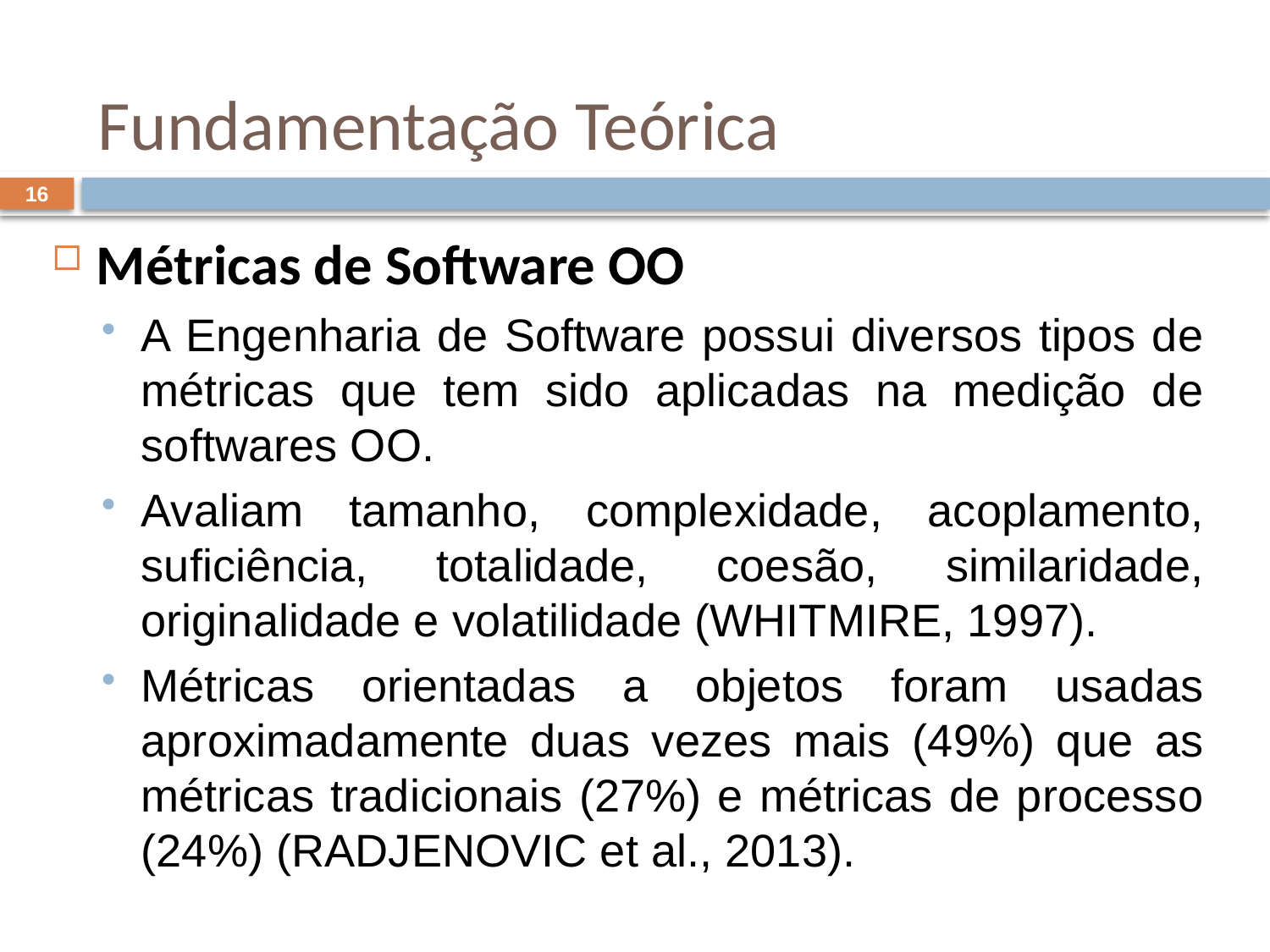

# Fundamentação Teórica
16
Métricas de Software OO
A Engenharia de Software possui diversos tipos de métricas que tem sido aplicadas na medição de softwares OO.
Avaliam tamanho, complexidade, acoplamento, suficiência, totalidade, coesão, similaridade, originalidade e volatilidade (WHITMIRE, 1997).
Métricas orientadas a objetos foram usadas aproximadamente duas vezes mais (49%) que as métricas tradicionais (27%) e métricas de processo (24%) (RADJENOVIC et al., 2013).